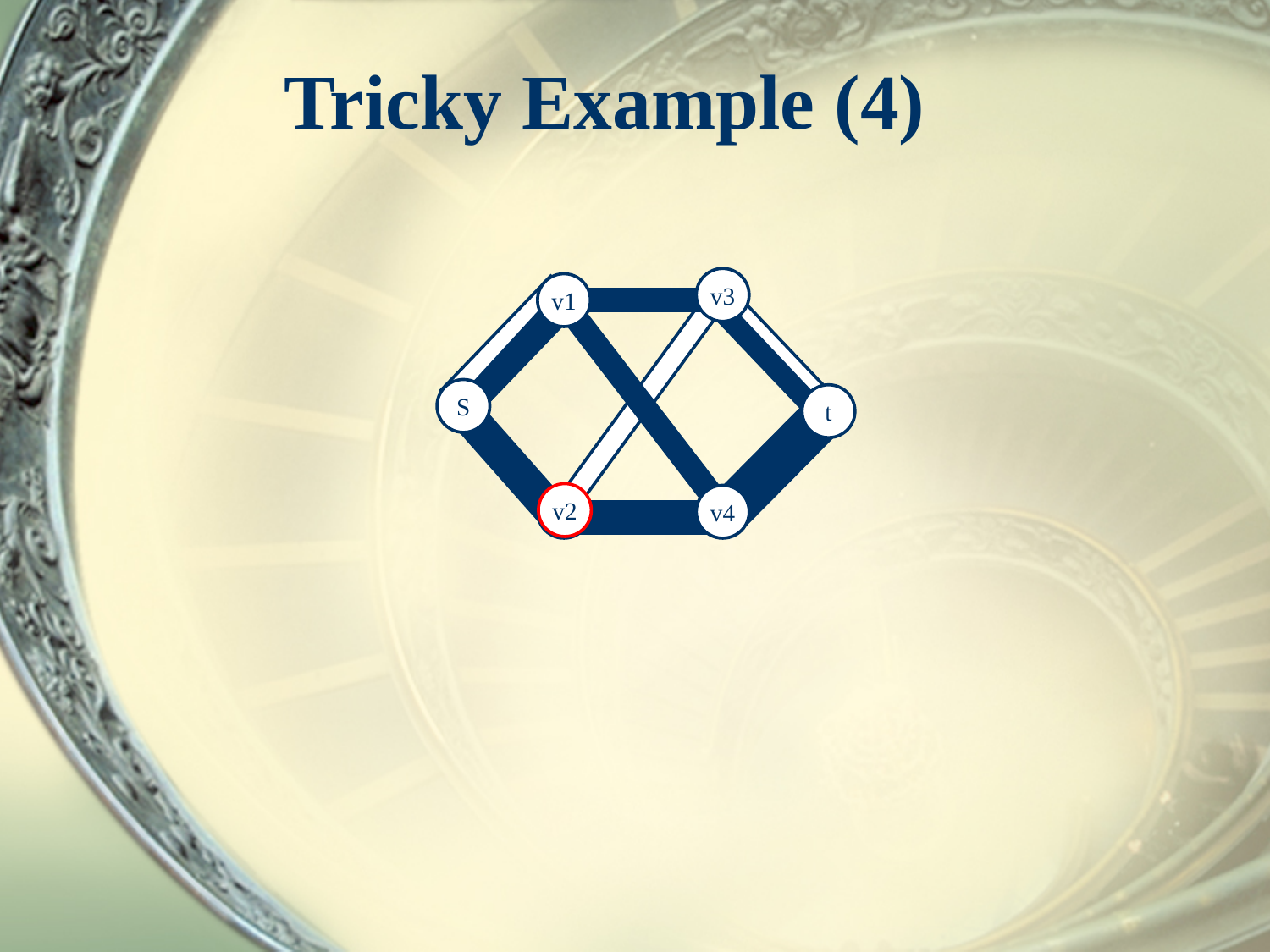

# Tricky Example (4)
v3
v1

S
t

v2
v2
v4